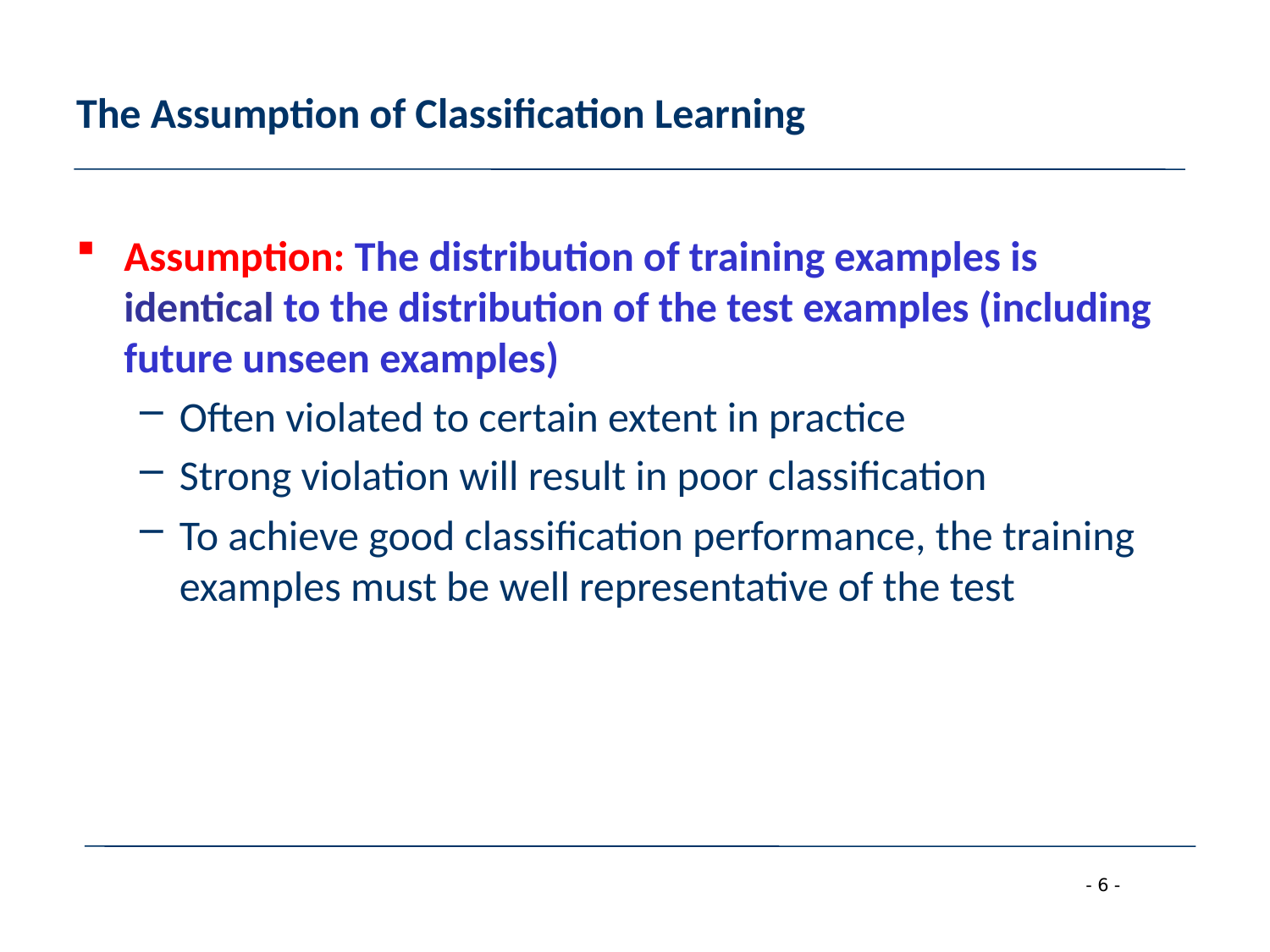

# The Assumption of Classification Learning
Assumption: The distribution of training examples is identical to the distribution of the test examples (including future unseen examples)
Often violated to certain extent in practice
Strong violation will result in poor classification
To achieve good classification performance, the training examples must be well representative of the test